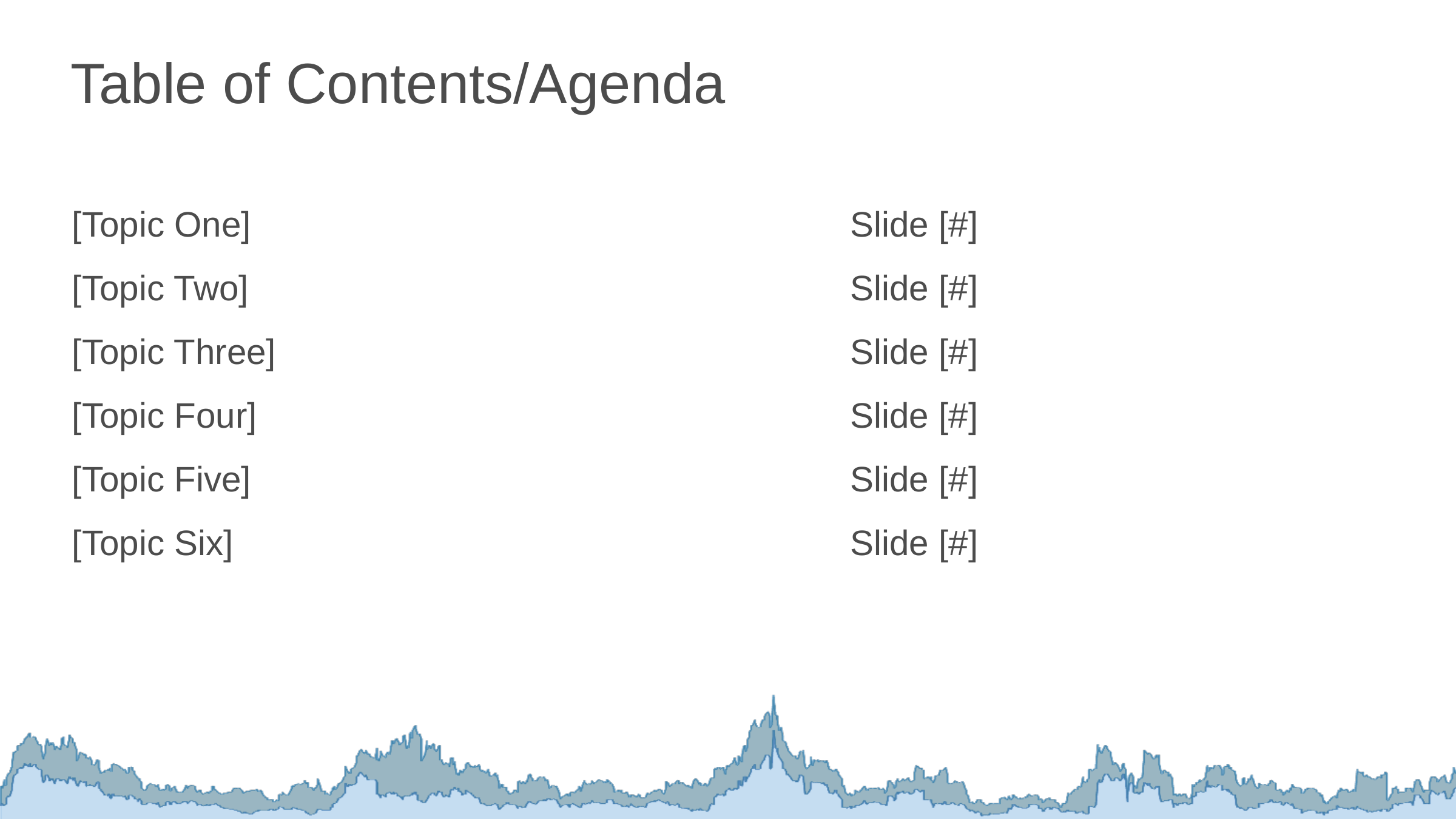

Table of Contents/Agenda
[Topic One]
[Topic Two]
[Topic Three]
[Topic Four]
[Topic Five]
[Topic Six]
Slide [#]
Slide [#]
Slide [#]
Slide [#]
Slide [#]
Slide [#]